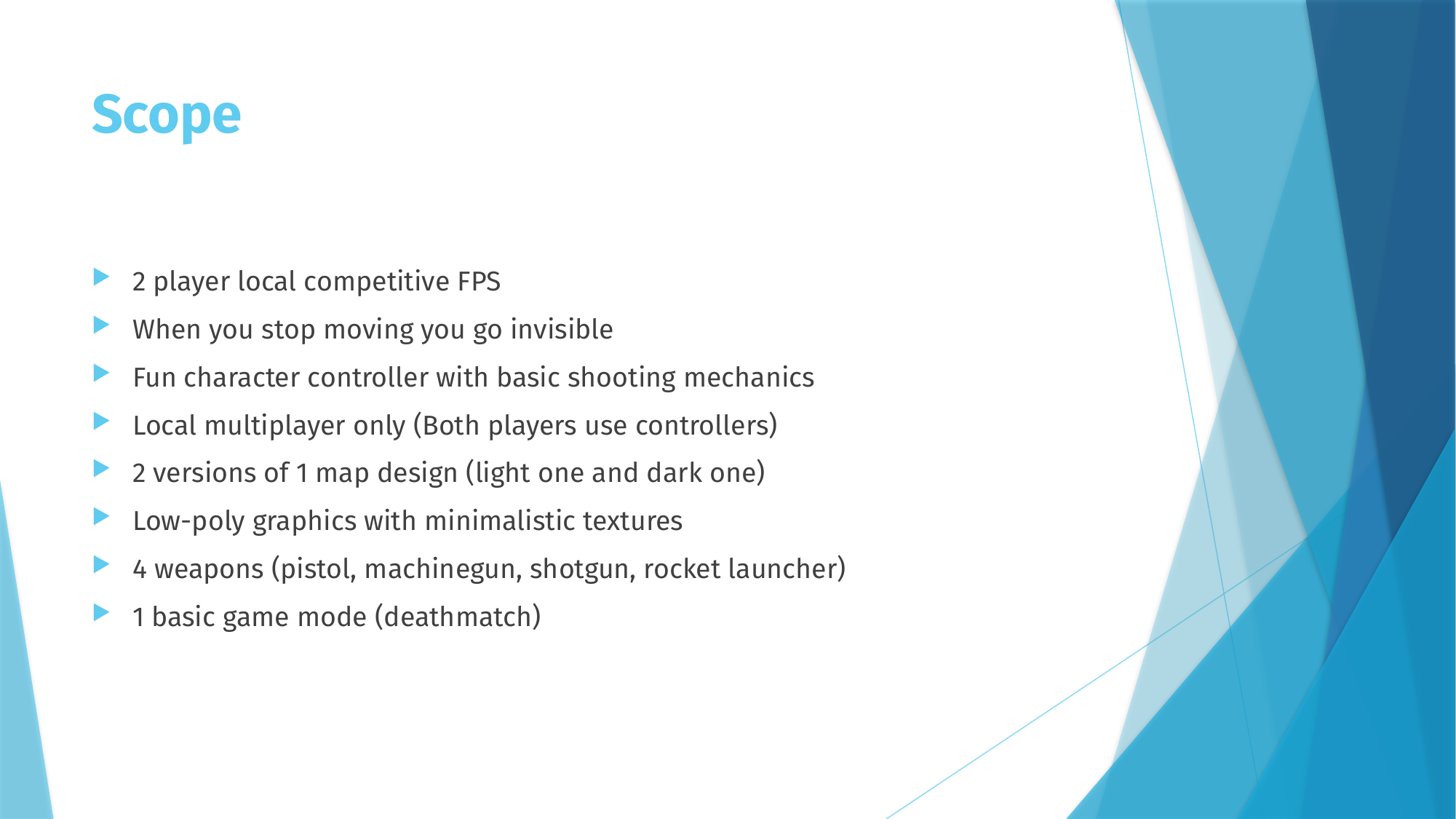

# Scope
2 player local competitive FPS
When you stop moving you go invisible
Fun character controller with basic shooting mechanics
Local multiplayer only (Both players use controllers)
2 versions of 1 map design (light one and dark one)
Low-poly graphics with minimalistic textures
4 weapons (pistol, machinegun, shotgun, rocket launcher)
1 basic game mode (deathmatch)